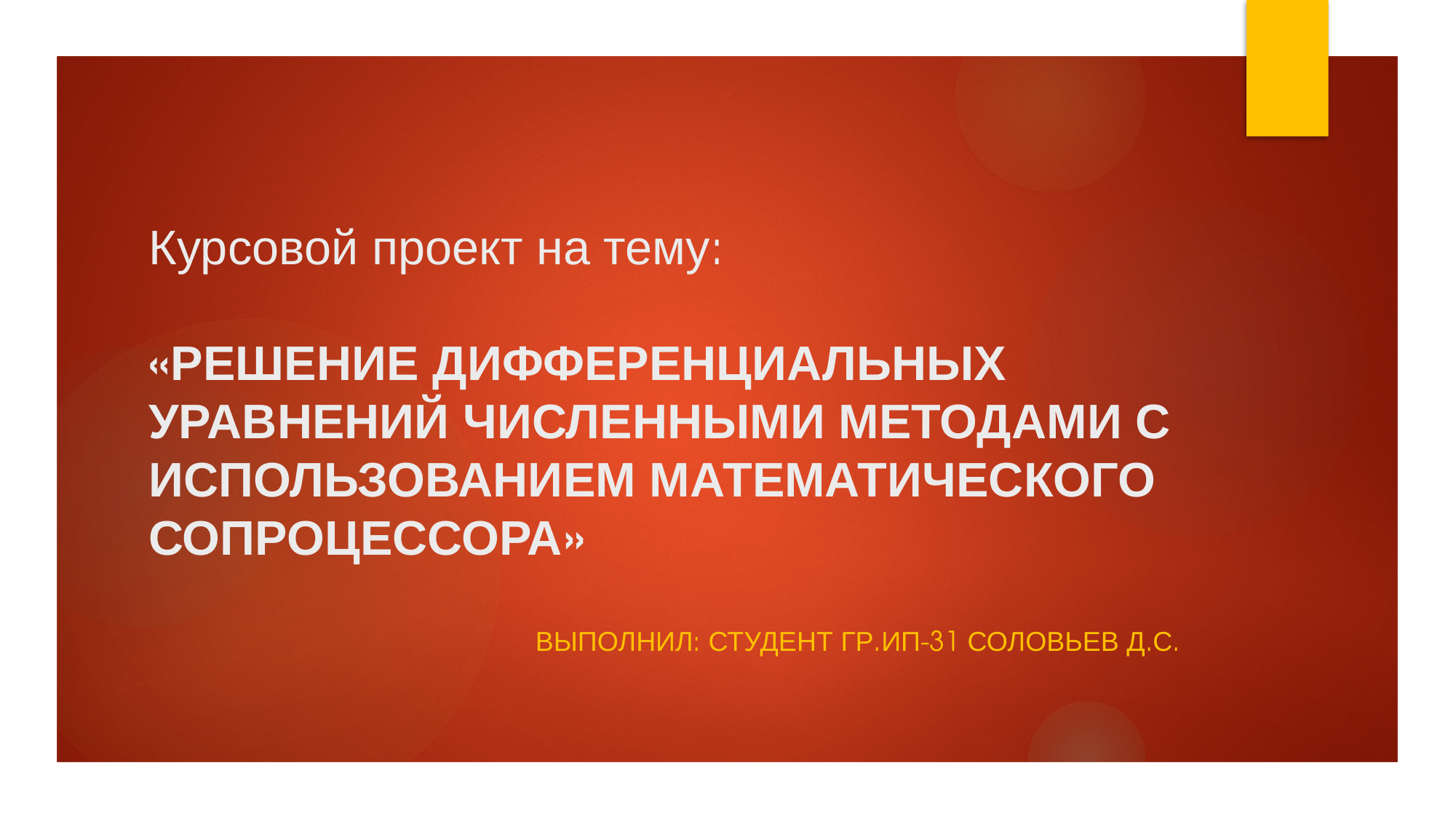

# Курсовой проект на тему: «РЕШЕНИЕ ДИФФЕРЕНЦИАЛЬНЫХ УРАВНЕНИЙ ЧИСЛЕННЫМИ МЕТОДАМИ С ИСПОЛЬЗОВАНИЕМ МАТЕМАТИЧЕСКОГО СОПРОЦЕССОРА»

Выполнил: студент гр.ИП-31 Соловьев Д.С.